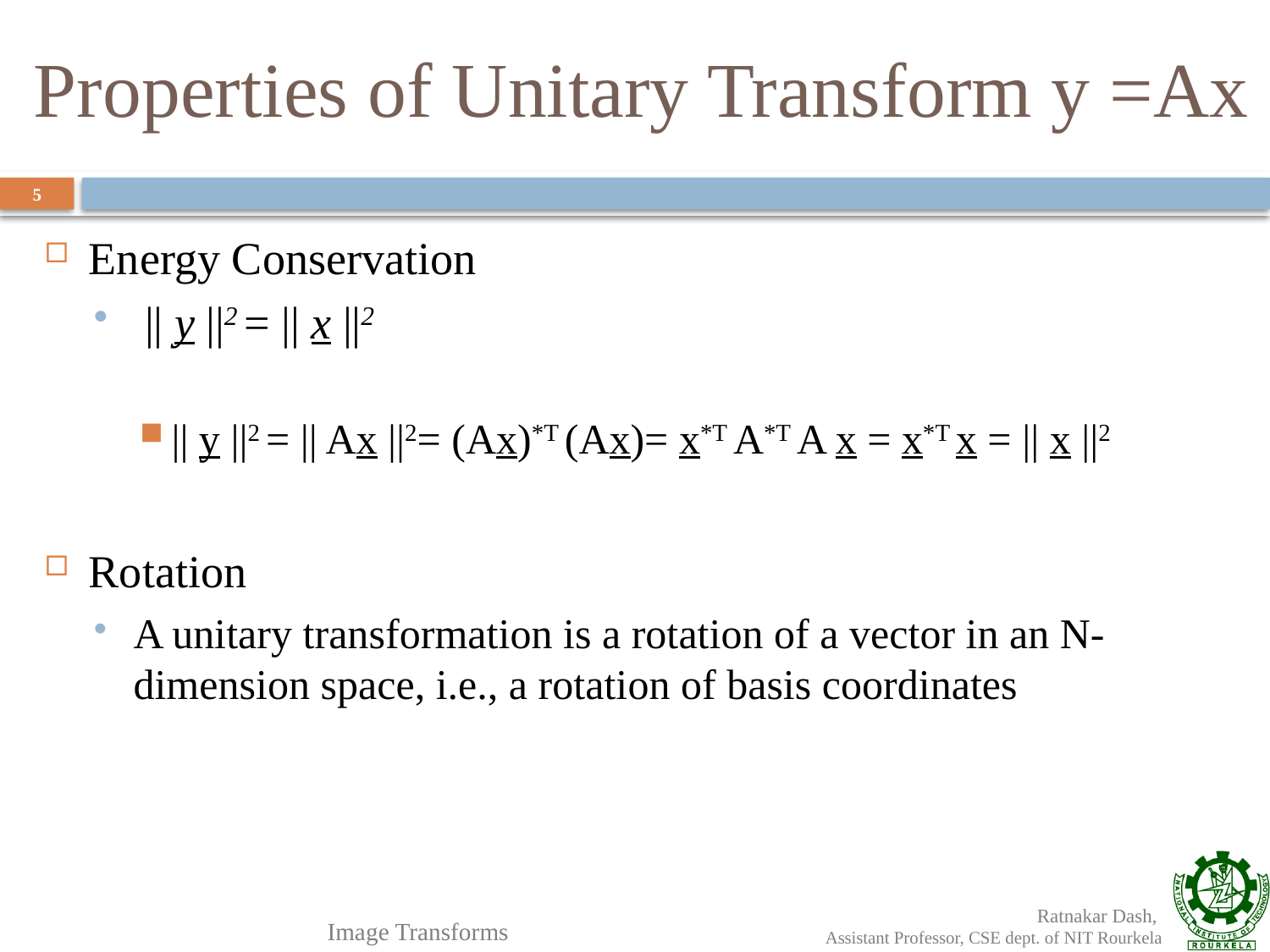

# Properties of Unitary Transform y =Ax
5
Energy Conservation
 || y ||2 = || x ||2

|| y ||2 = || Ax ||2= (Ax)*T (Ax)= x*T A*T A x = x*T x = || x ||2

Rotation
A unitary transformation is a rotation of a vector in an N-dimension space, i.e., a rotation of basis coordinates